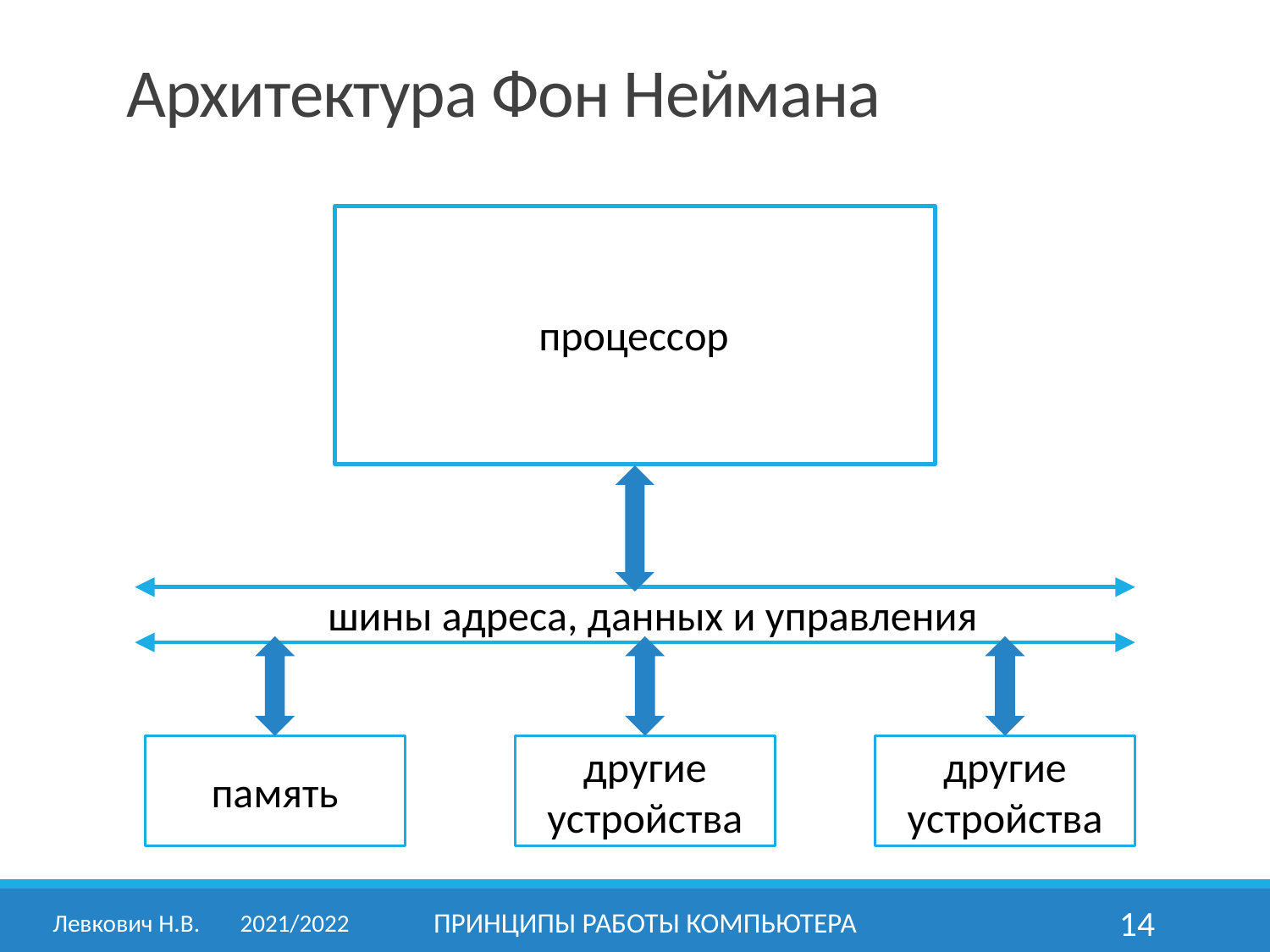

Архитектура Фон Неймана

процессор

шины адреса, данных и управления

память
другие устройства
другие устройства
Левкович Н.В.	2021/2022
принципы работы компьютера
14